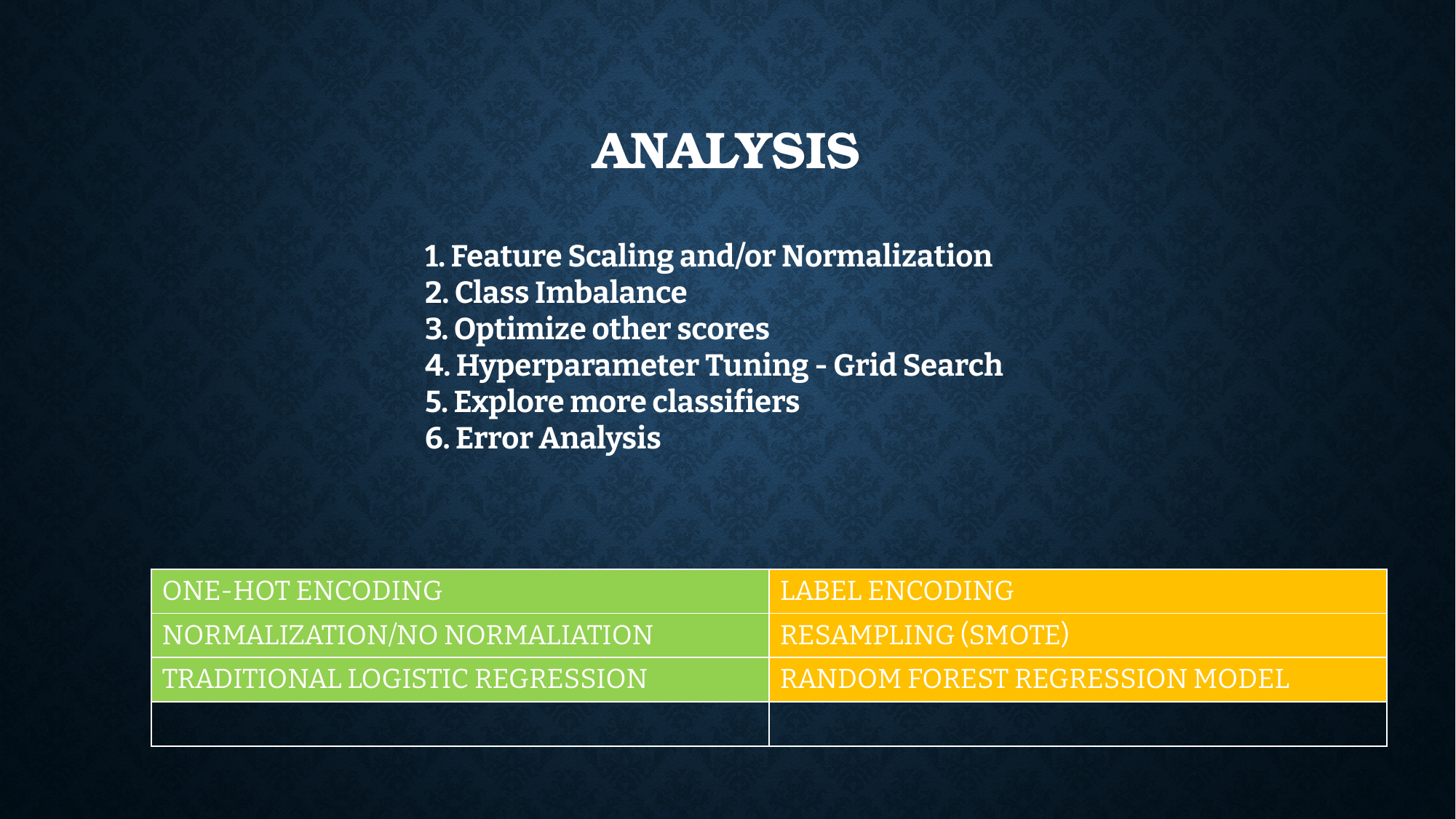

# ANALYSIS
1. Feature Scaling and/or Normalization
2. Class Imbalance
3. Optimize other scores
4. Hyperparameter Tuning - Grid Search
5. Explore more classifiers
6. Error Analysis

| ONE-HOT ENCODING | LABEL ENCODING |
| --- | --- |
| NORMALIZATION/NO NORMALIATION | RESAMPLING (SMOTE) |
| TRADITIONAL LOGISTIC REGRESSION | RANDOM FOREST REGRESSION MODEL |
|  |  |